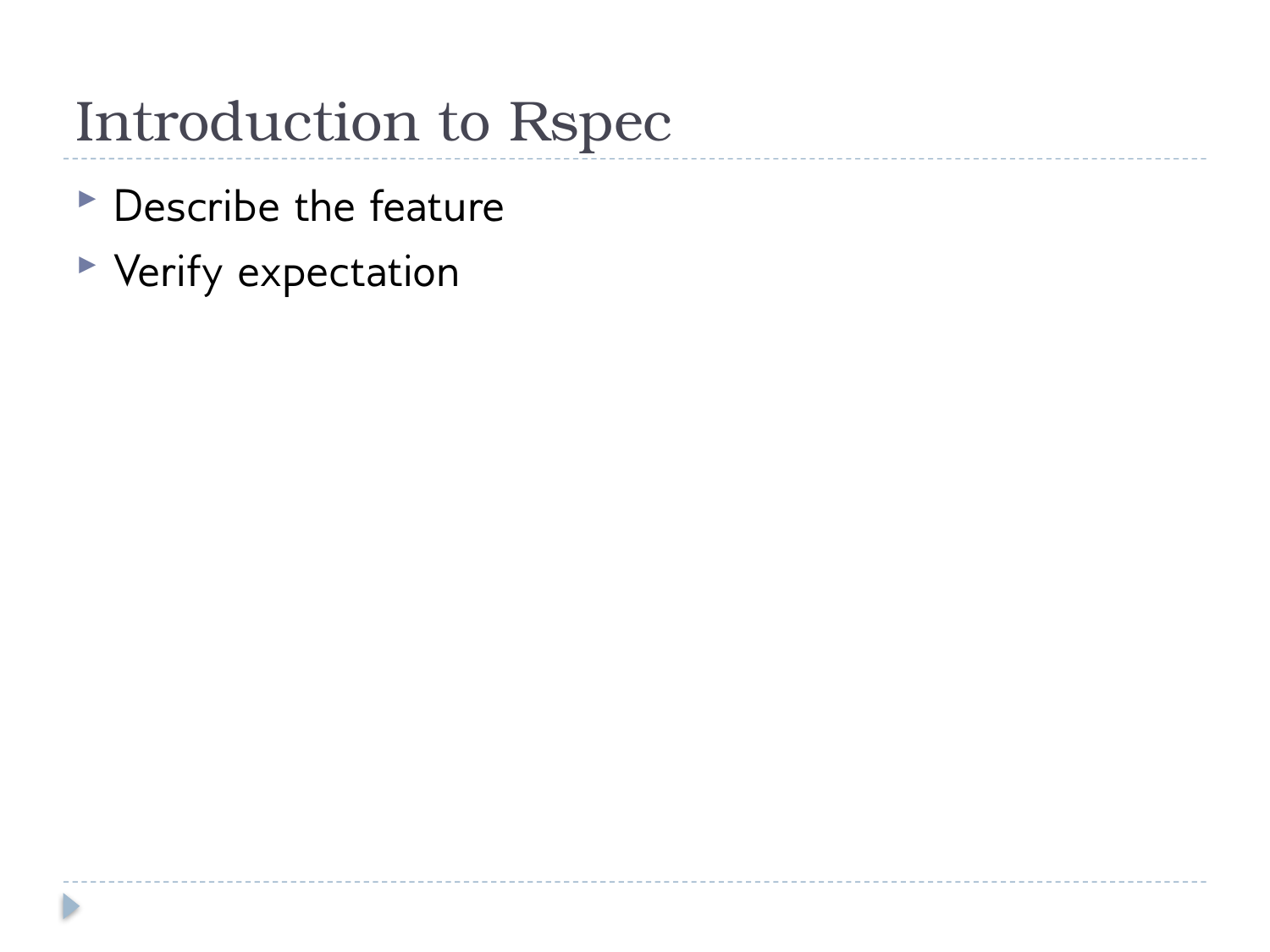

# Introduction to Rspec
Describe the feature
Verify expectation